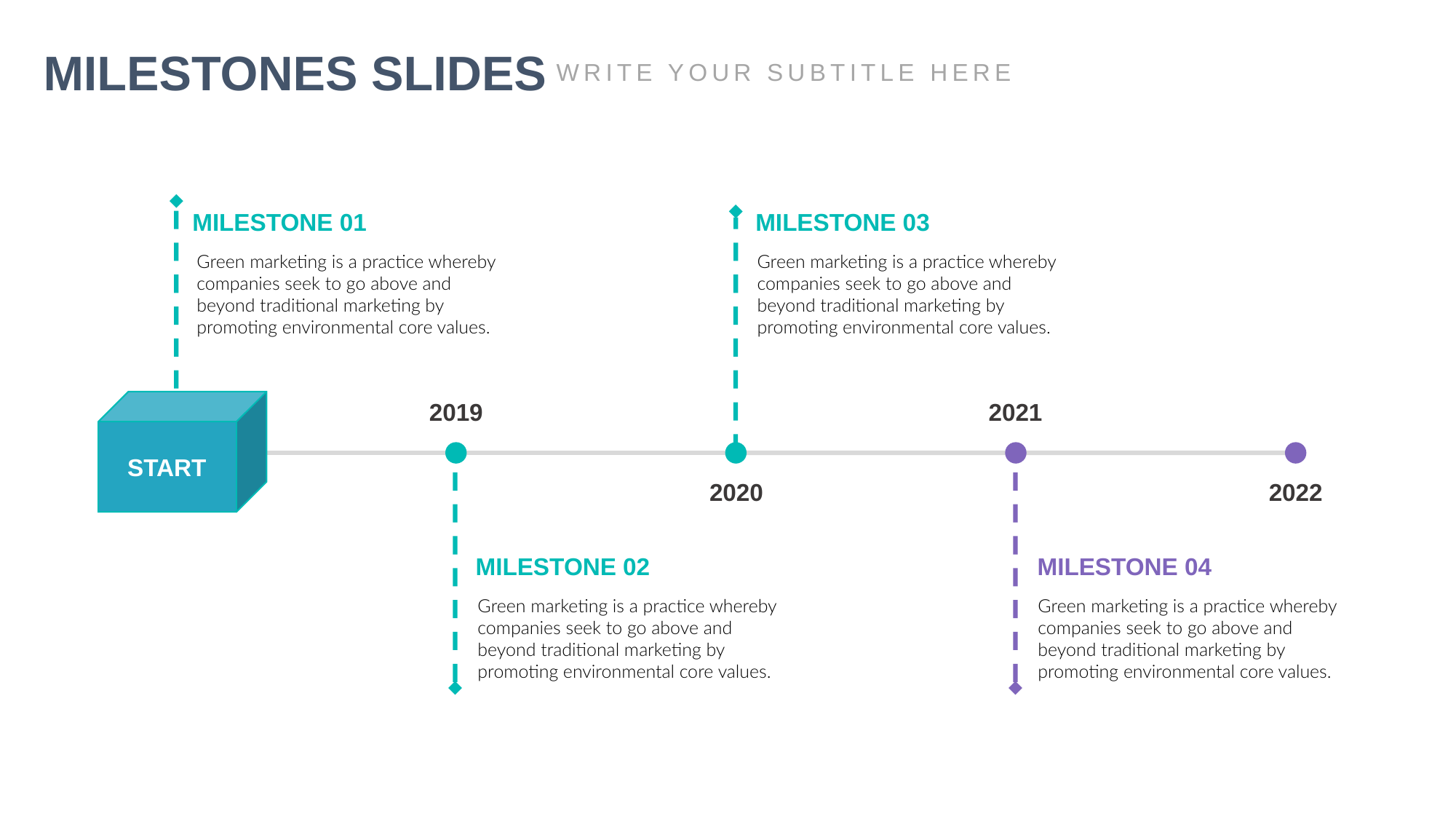

MILESTONES SLIDES
WRITE YOUR SUBTITLE HERE

MILESTONE 01
MILESTONE 03

Green marketing is a practice whereby companies seek to go above and beyond traditional marketing by promoting environmental core values.
Green marketing is a practice whereby companies seek to go above and beyond traditional marketing by promoting environmental core values.

2019
2021

START

2020
2022
MILESTONE 02
MILESTONE 04
Green marketing is a practice whereby companies seek to go above and beyond traditional marketing by promoting environmental core values.
Green marketing is a practice whereby companies seek to go above and beyond traditional marketing by promoting environmental core values.